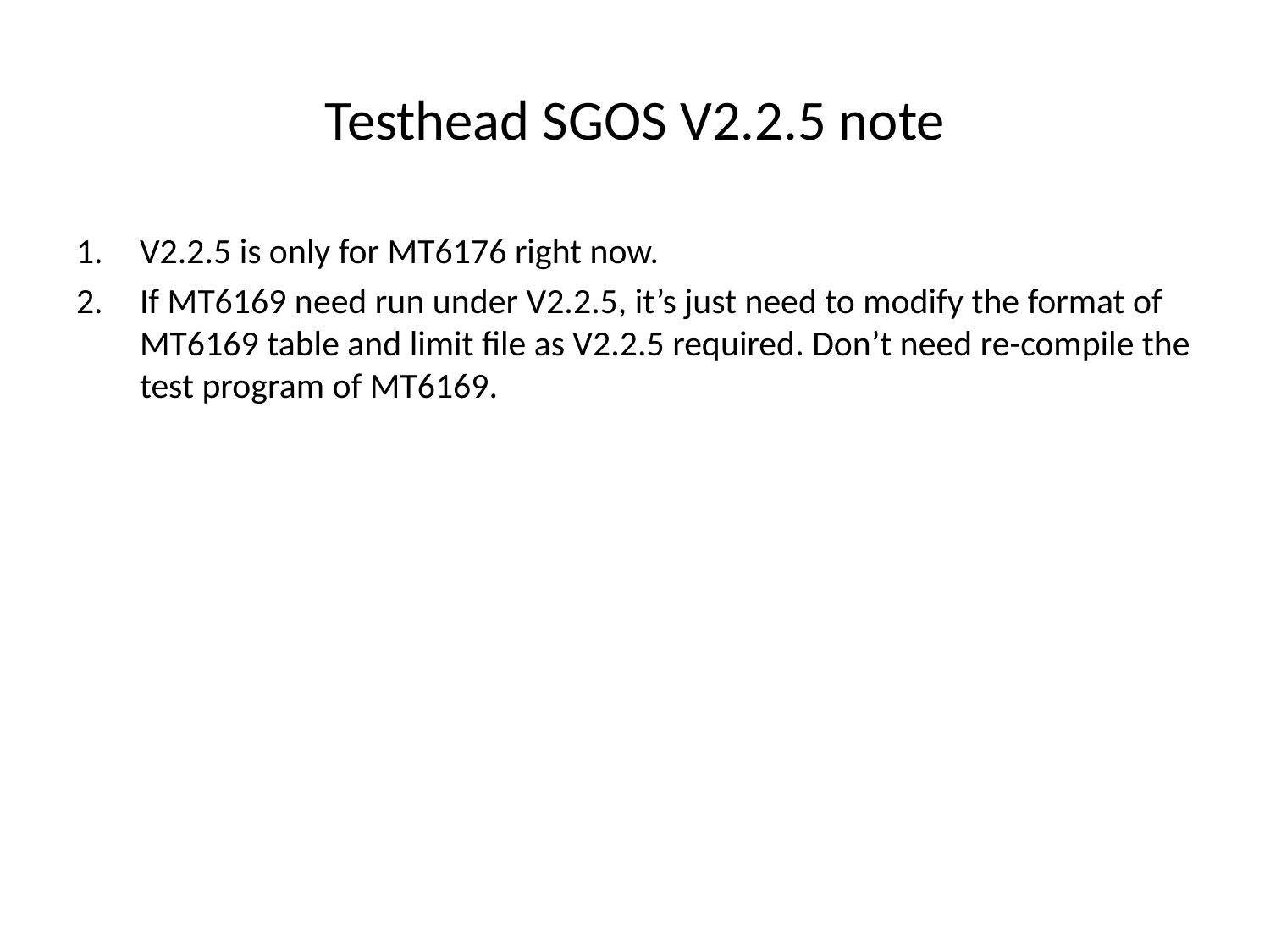

# Testhead SGOS V2.2.5 note
V2.2.5 is only for MT6176 right now.
If MT6169 need run under V2.2.5, it’s just need to modify the format of MT6169 table and limit file as V2.2.5 required. Don’t need re-compile the test program of MT6169.